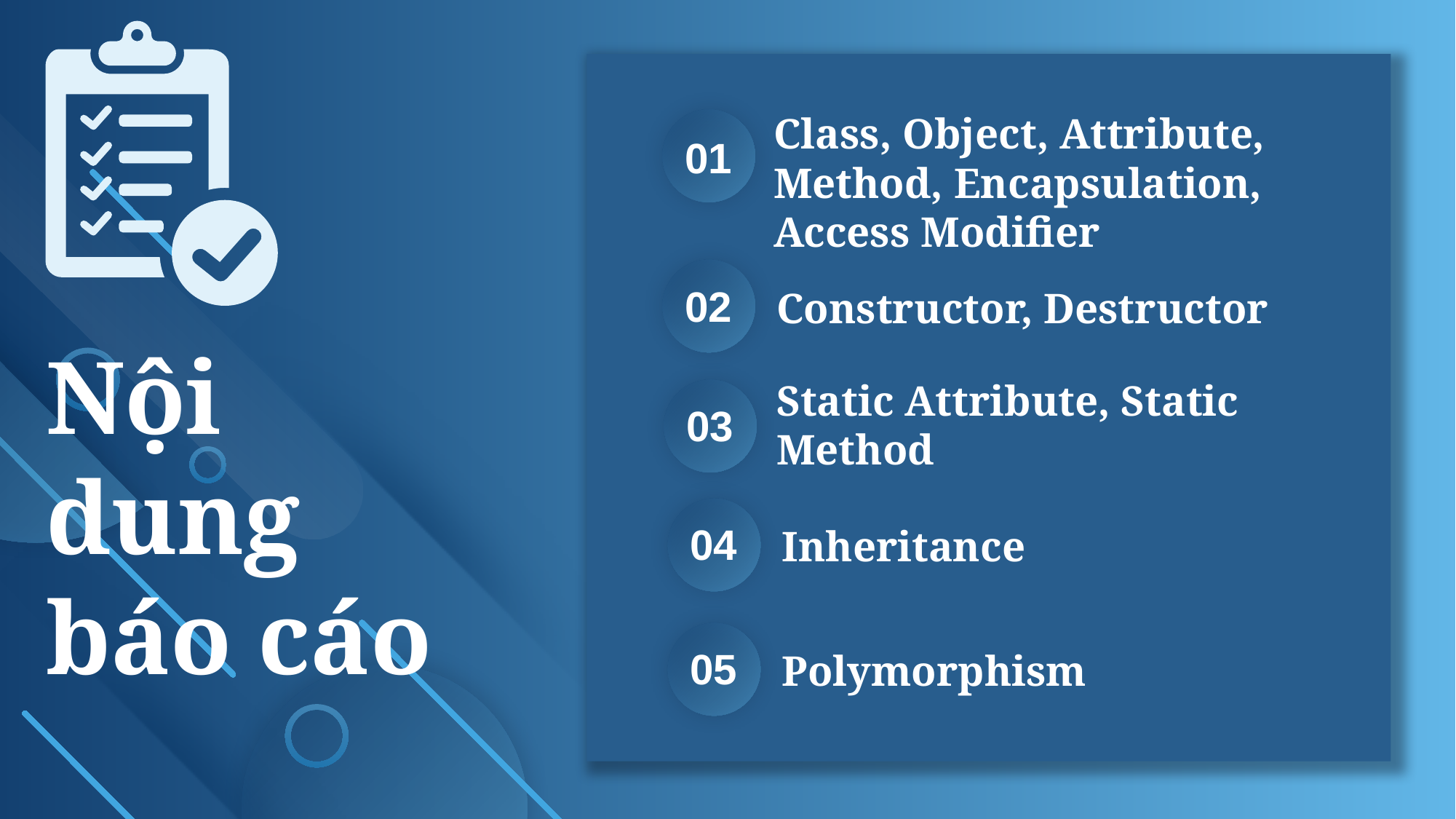

Class, Object, Attribute, Method, Encapsulation, Access Modifier

01

02
Constructor, Destructor
Nội dung báo cáo
Static Attribute, Static Method

03

04
Inheritance

05
Polymorphism